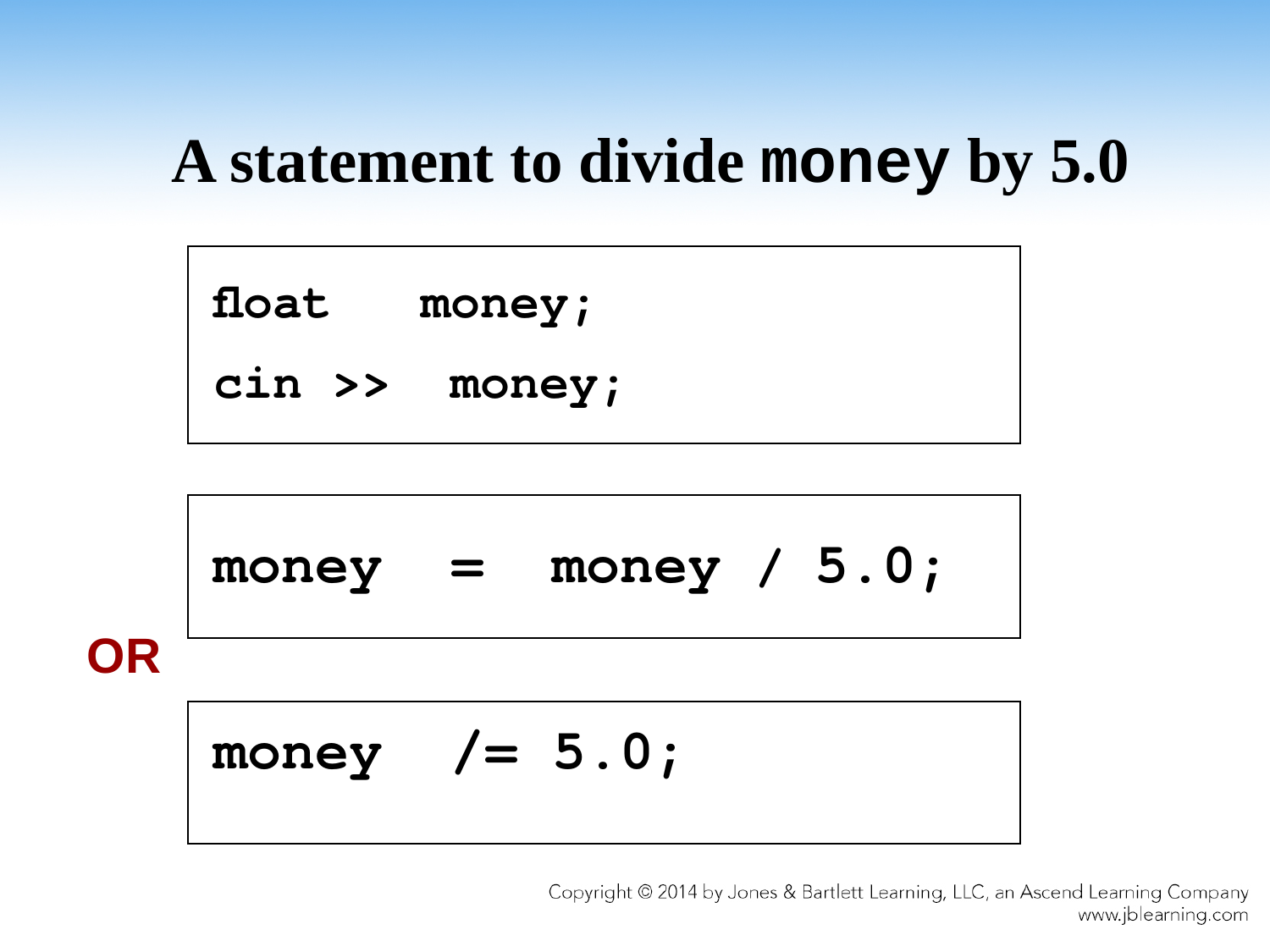

# A statement to divide money by 5.0

	float   money;

	cin >>  money;

	money  =  money / 5.0;

OR

	money  /= 5.0;